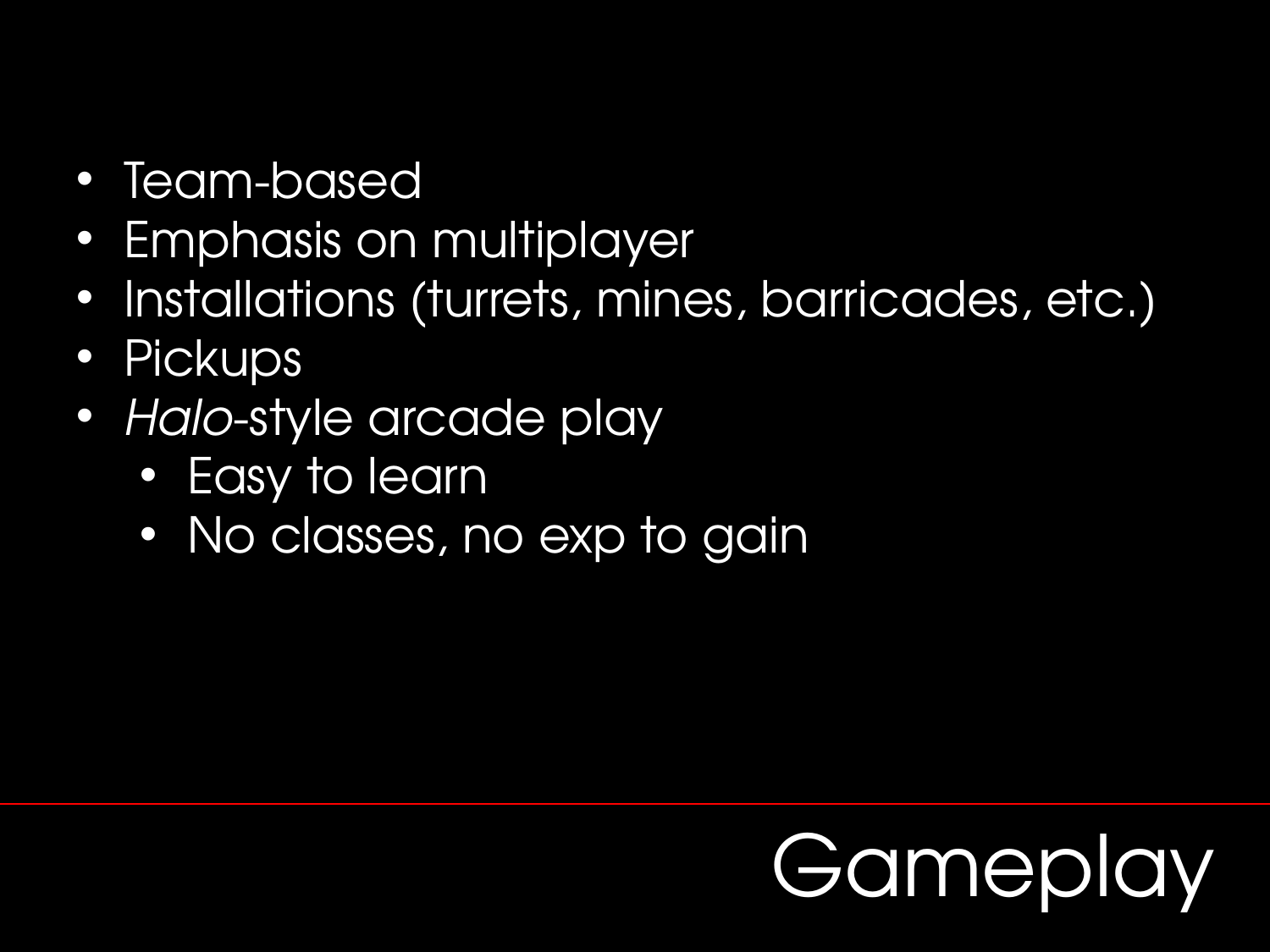

Team-based
Emphasis on multiplayer
Installations (turrets, mines, barricades, etc.)
Pickups
Halo-style arcade play
Easy to learn
No classes, no exp to gain

Gameplay